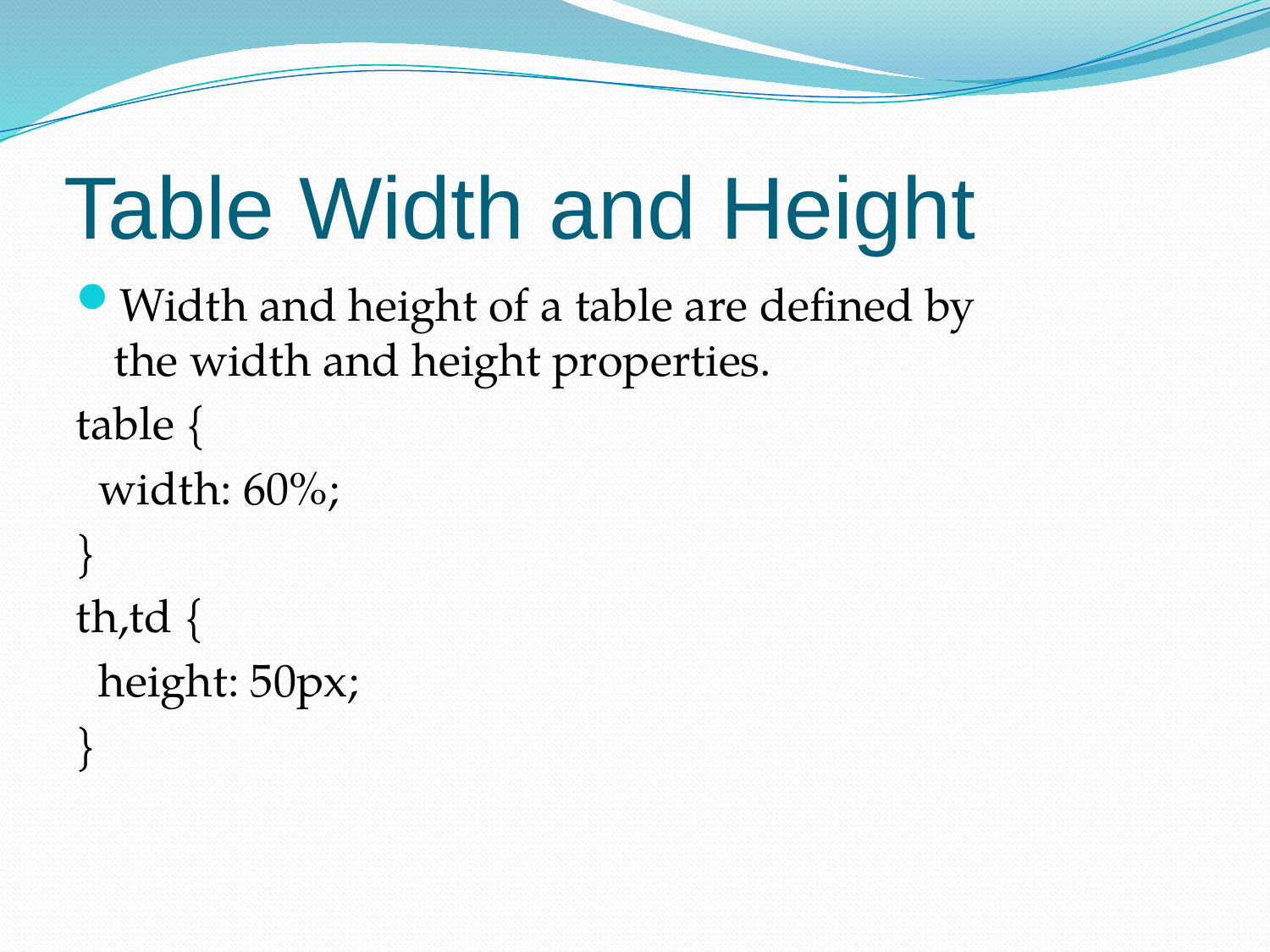

# Table Width and Height
Width and height of a table are defined by the width and height properties.
table {
  width: 60%;
}
th,td {
  height: 50px;
}